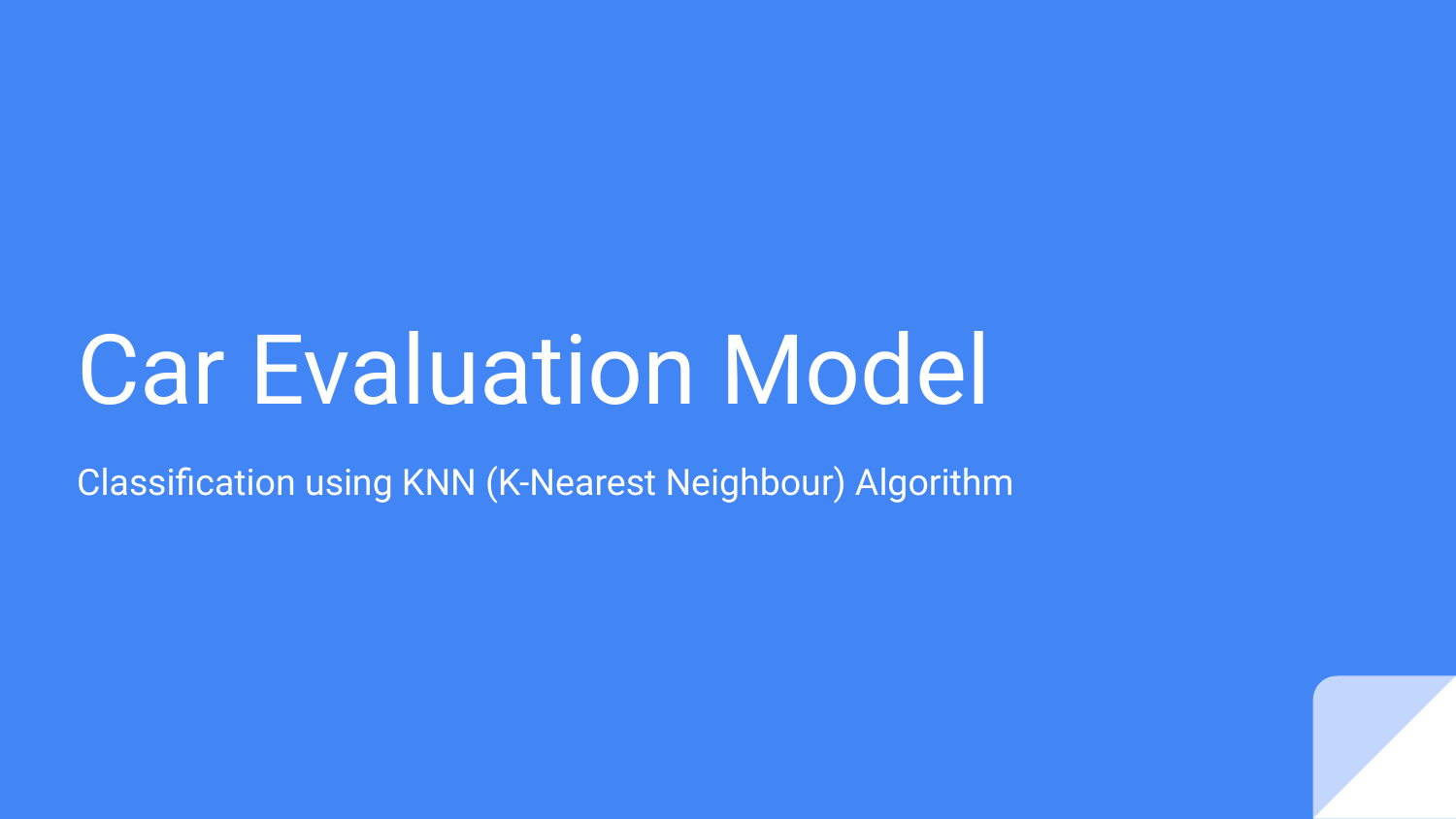

# Car Evaluation Model
Classification using KNN (K-Nearest Neighbour) Algorithm